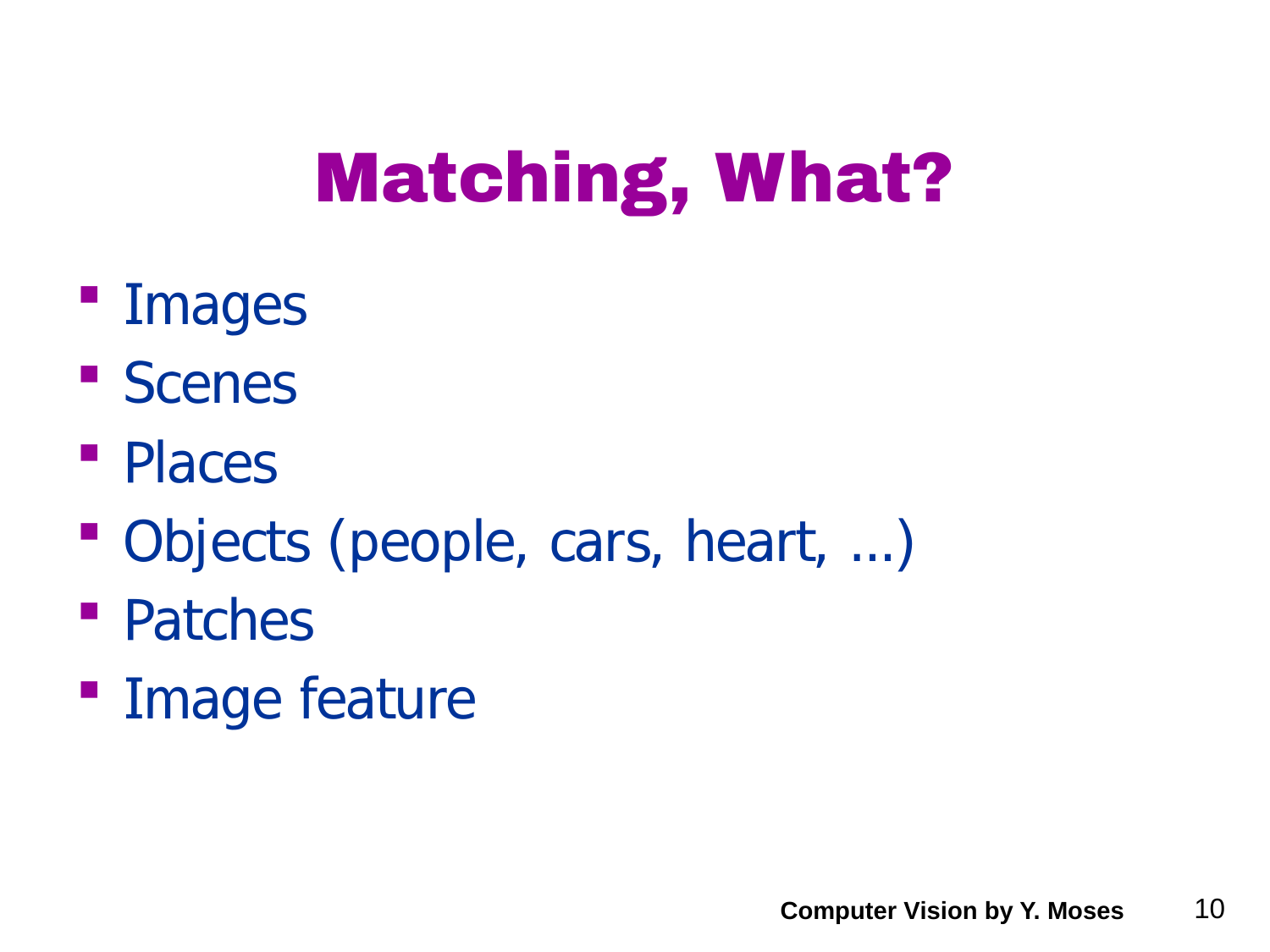

# Matching, What?
Images
Scenes
Places
Objects (people, cars, heart, …)
Patches
Image feature

Computer Vision by Y. Moses
10